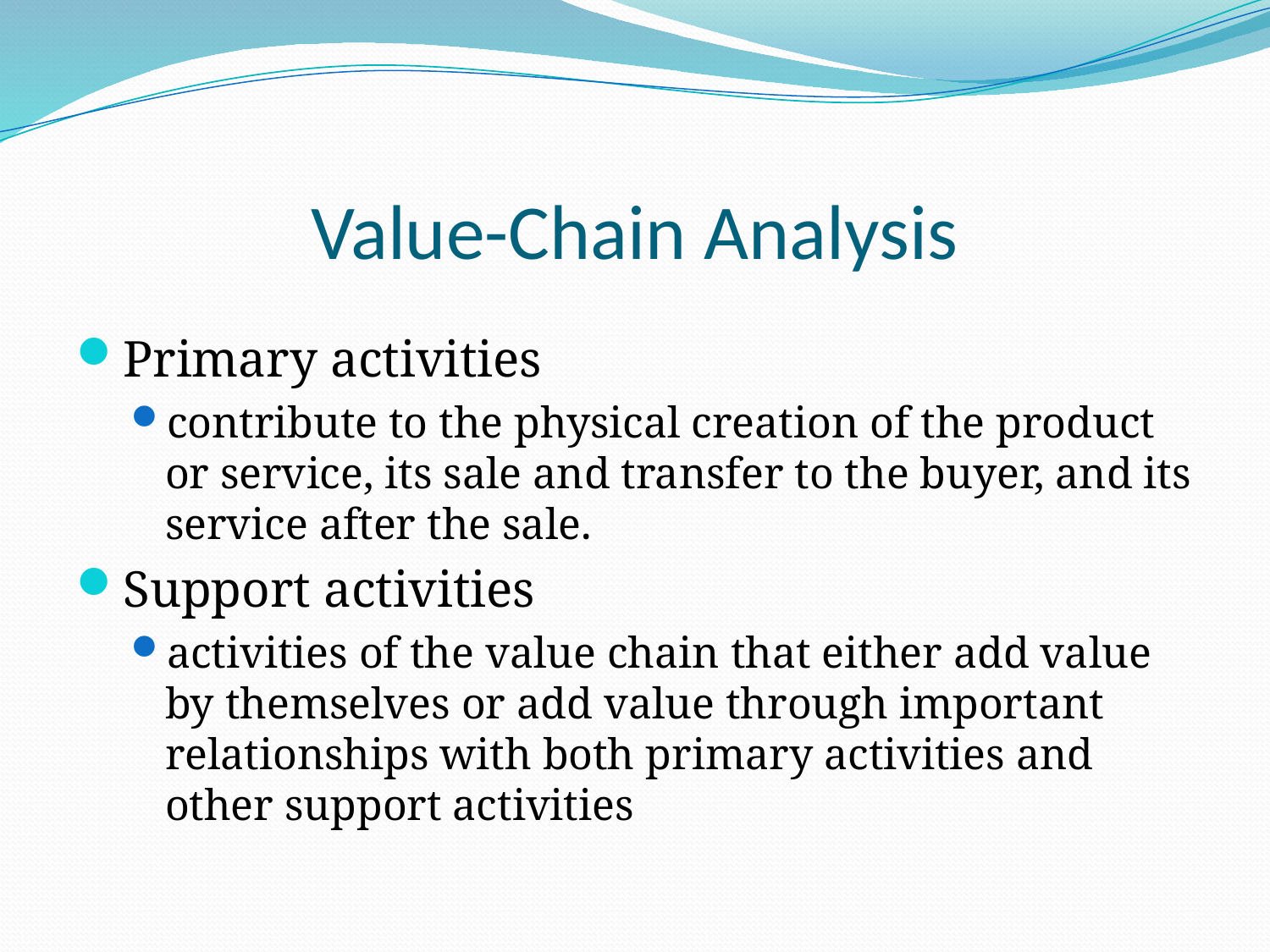

Value-Chain Analysis
Primary activities
contribute to the physical creation of the product or service, its sale and transfer to the buyer, and its service after the sale.
Support activities
activities of the value chain that either add value by themselves or add value through important relationships with both primary activities and other support activities